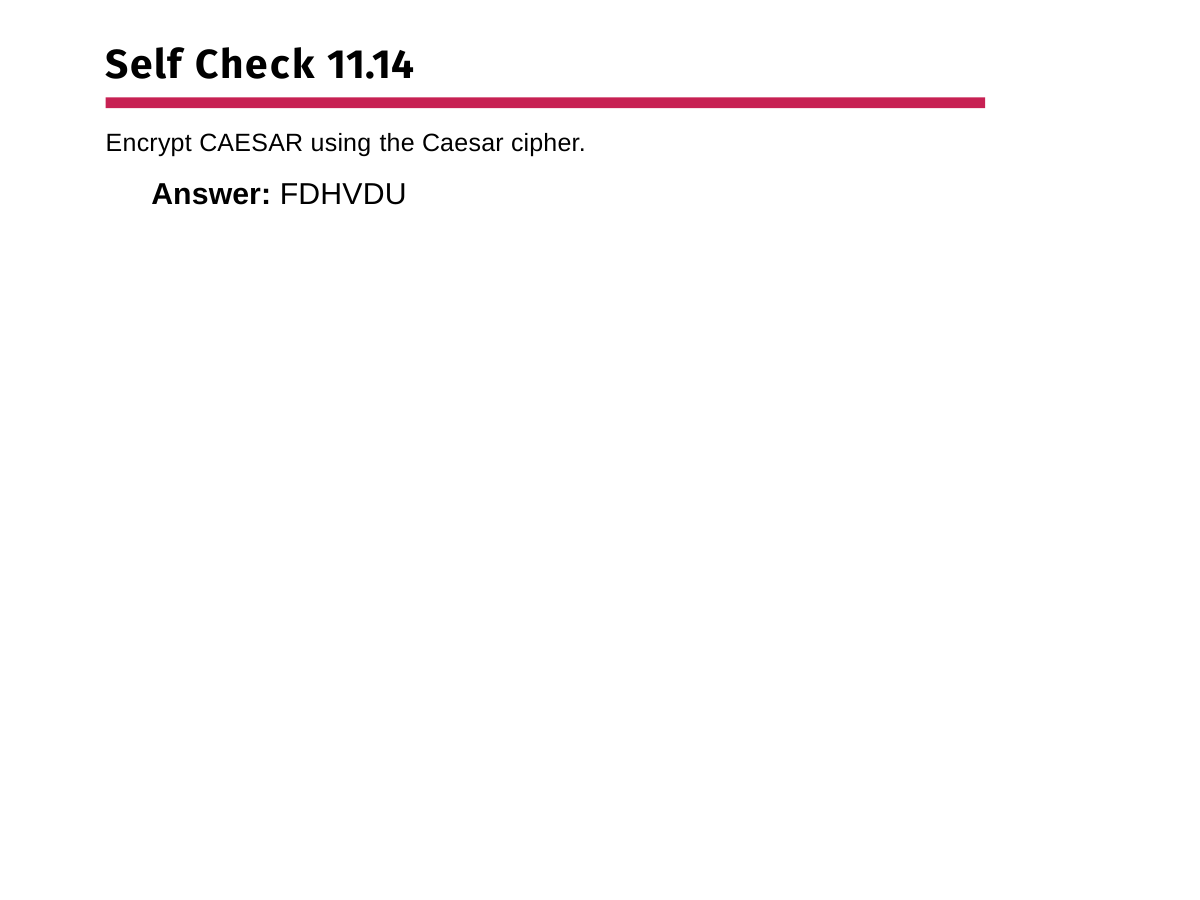

# Self Check 11.14

Encrypt CAESAR using the Caesar cipher.
Answer: FDHVDU